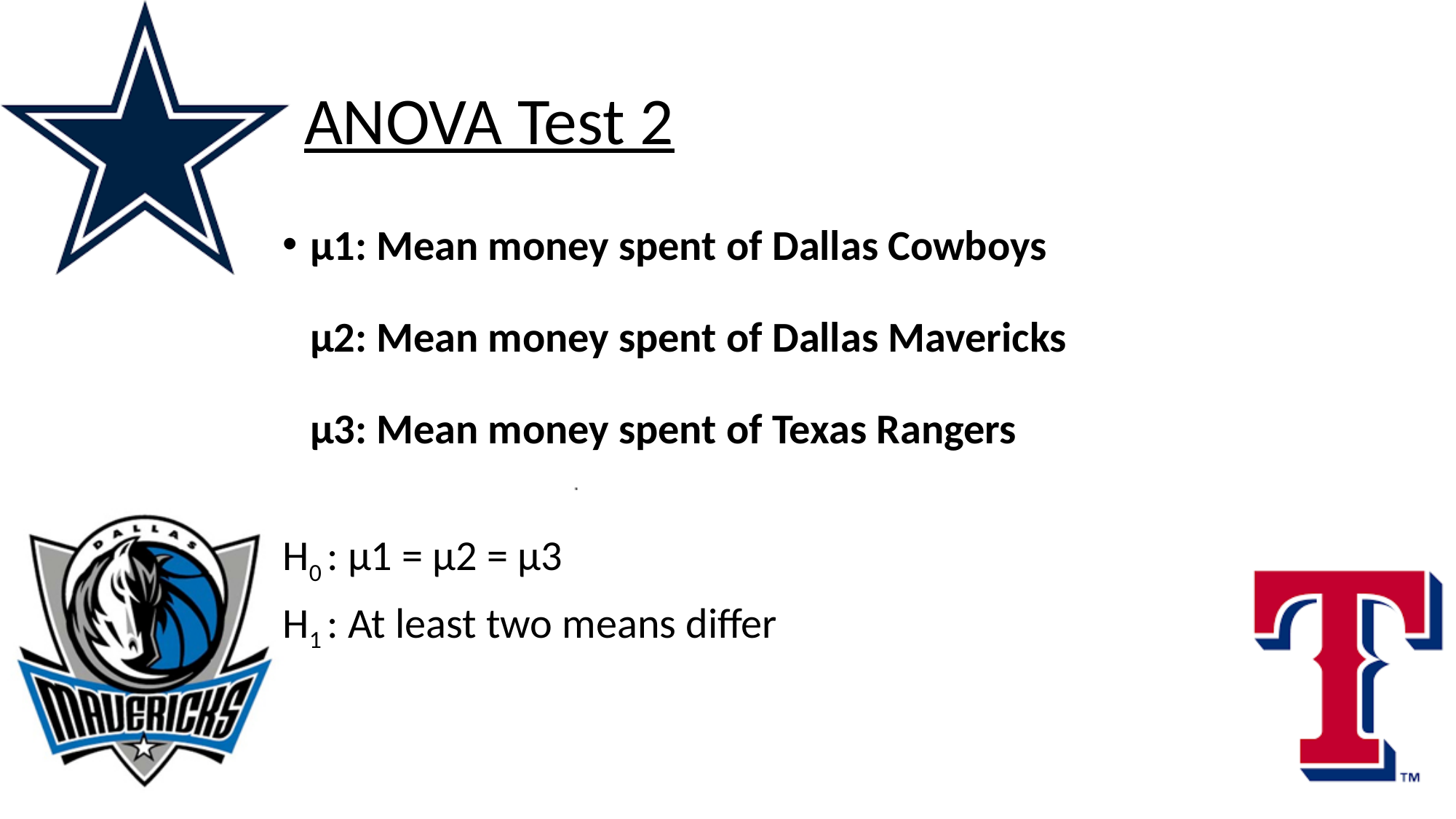

# ANOVA Test 2
µ1: Mean money spent of Dallas Cowboys
µ2: Mean money spent of Dallas Mavericks
µ3: Mean money spent of Texas Rangers

H0 : µ1 = µ2 = µ3
H1 : At least two means differ